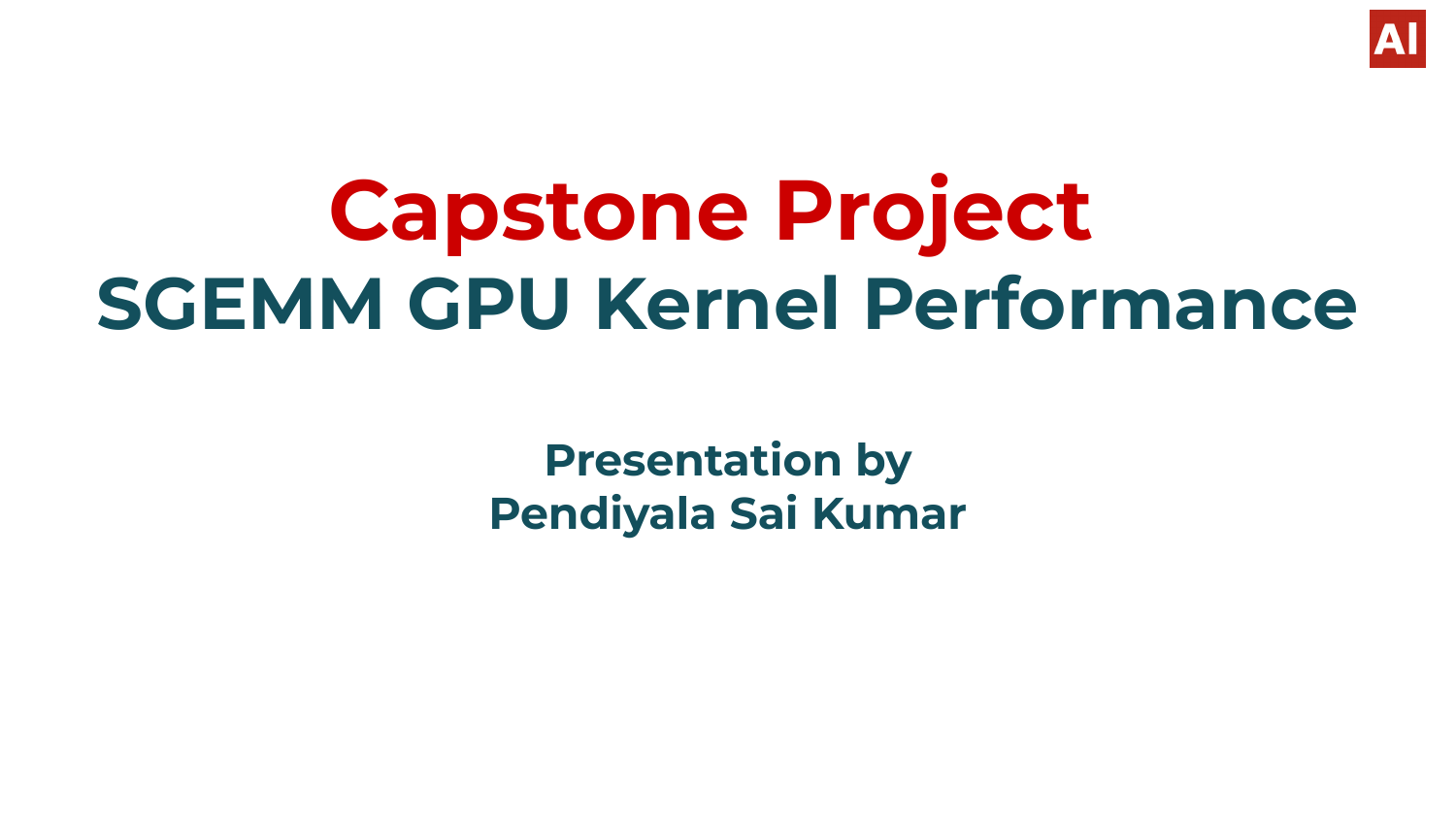

# Capstone Project
SGEMM GPU Kernel Performance

Presentation by
Pendiyala Sai Kumar